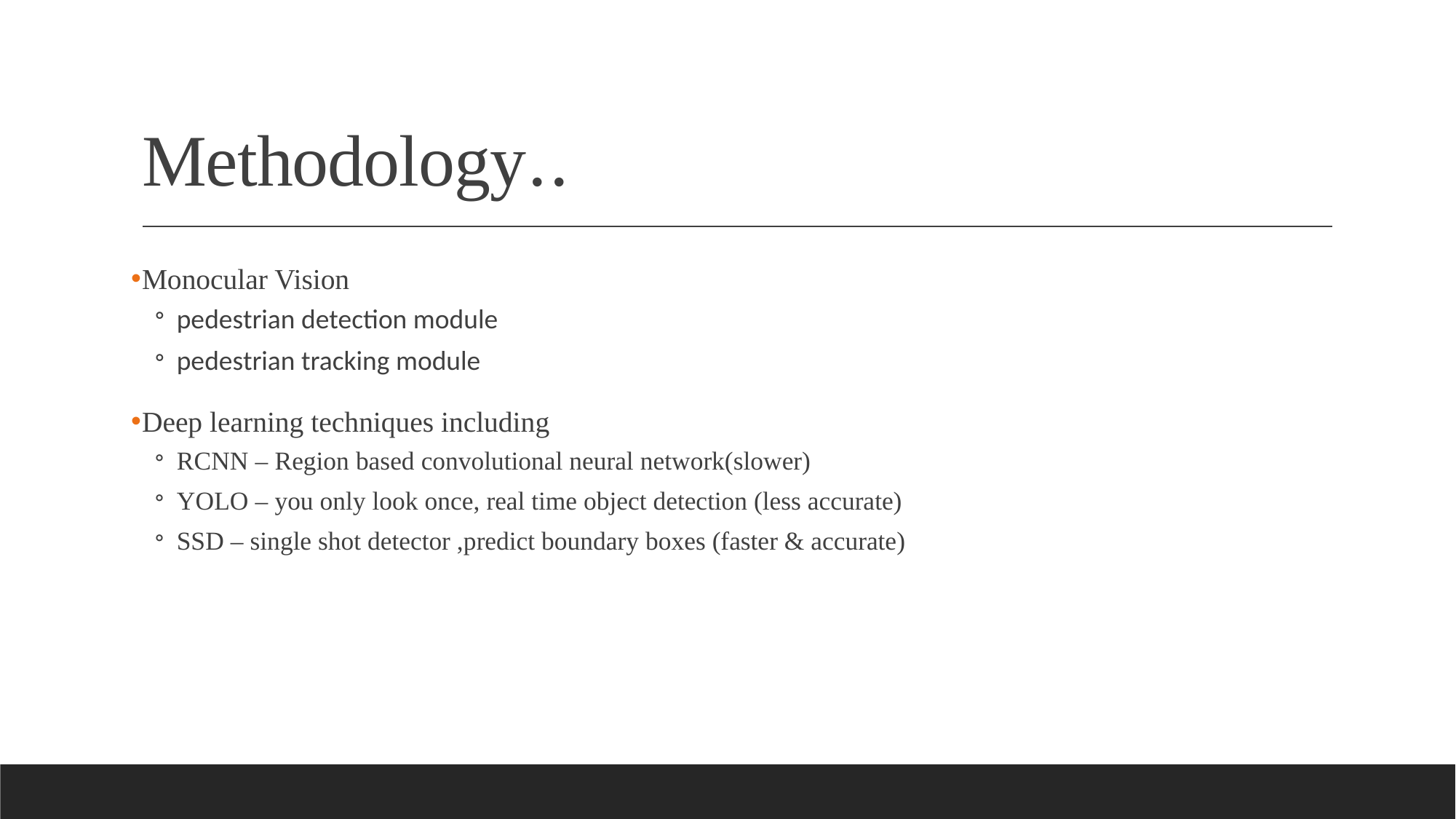

# Methodology..
Monocular Vision
pedestrian detection module
pedestrian tracking module
Deep learning techniques including
RCNN – Region based convolutional neural network(slower)
YOLO – you only look once, real time object detection (less accurate)
SSD – single shot detector ,predict boundary boxes (faster & accurate)